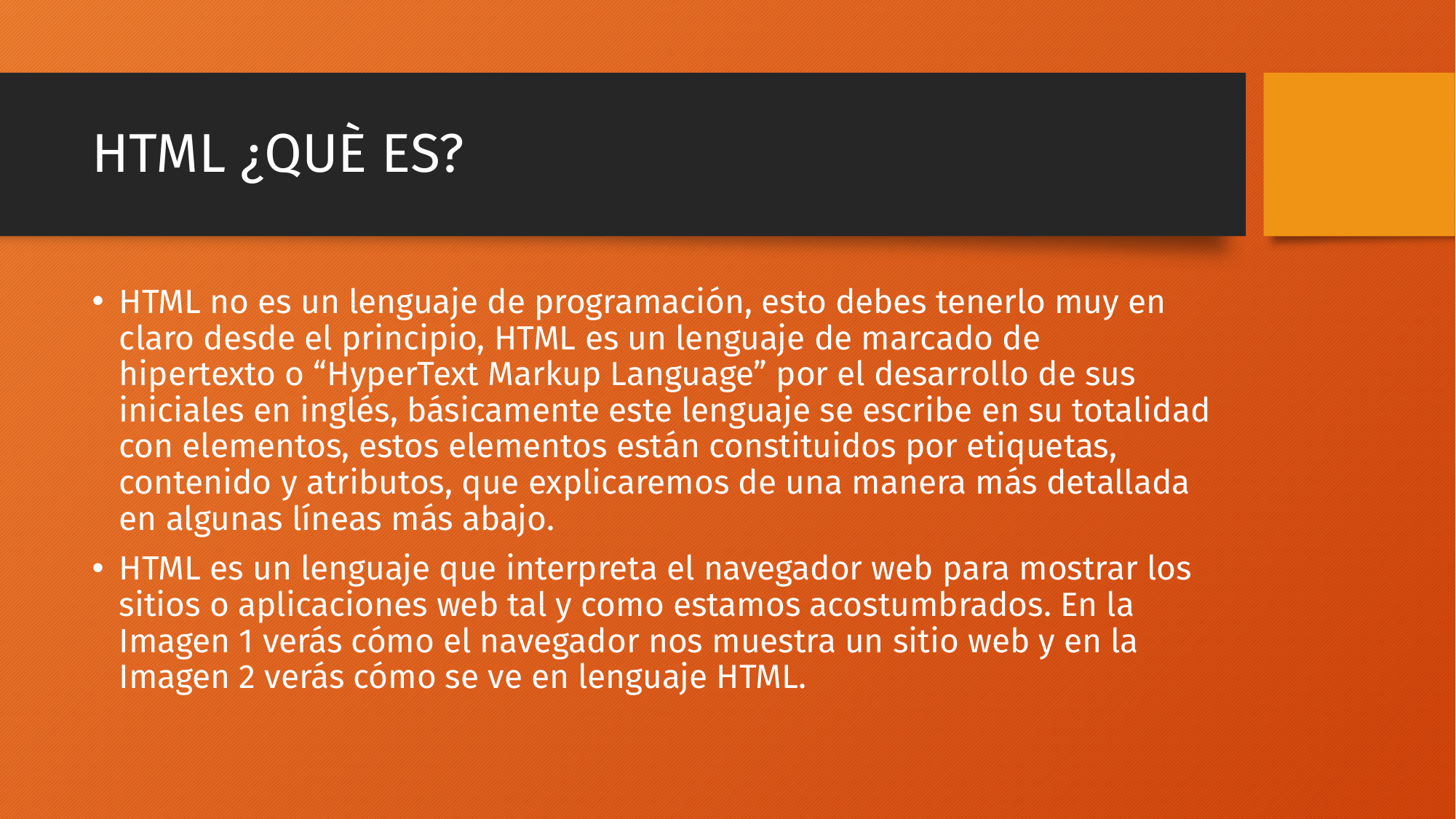

# HTML ¿QUÈ ES?
HTML no es un lenguaje de programación, esto debes tenerlo muy en claro desde el principio, HTML es un lenguaje de marcado de hipertexto o “HyperText Markup Language” por el desarrollo de sus iniciales en inglés, básicamente este lenguaje se escribe en su totalidad con elementos, estos elementos están constituidos por etiquetas, contenido y atributos, que explicaremos de una manera más detallada en algunas líneas más abajo.
HTML es un lenguaje que interpreta el navegador web para mostrar los sitios o aplicaciones web tal y como estamos acostumbrados. En la Imagen 1 verás cómo el navegador nos muestra un sitio web y en la Imagen 2 verás cómo se ve en lenguaje HTML.